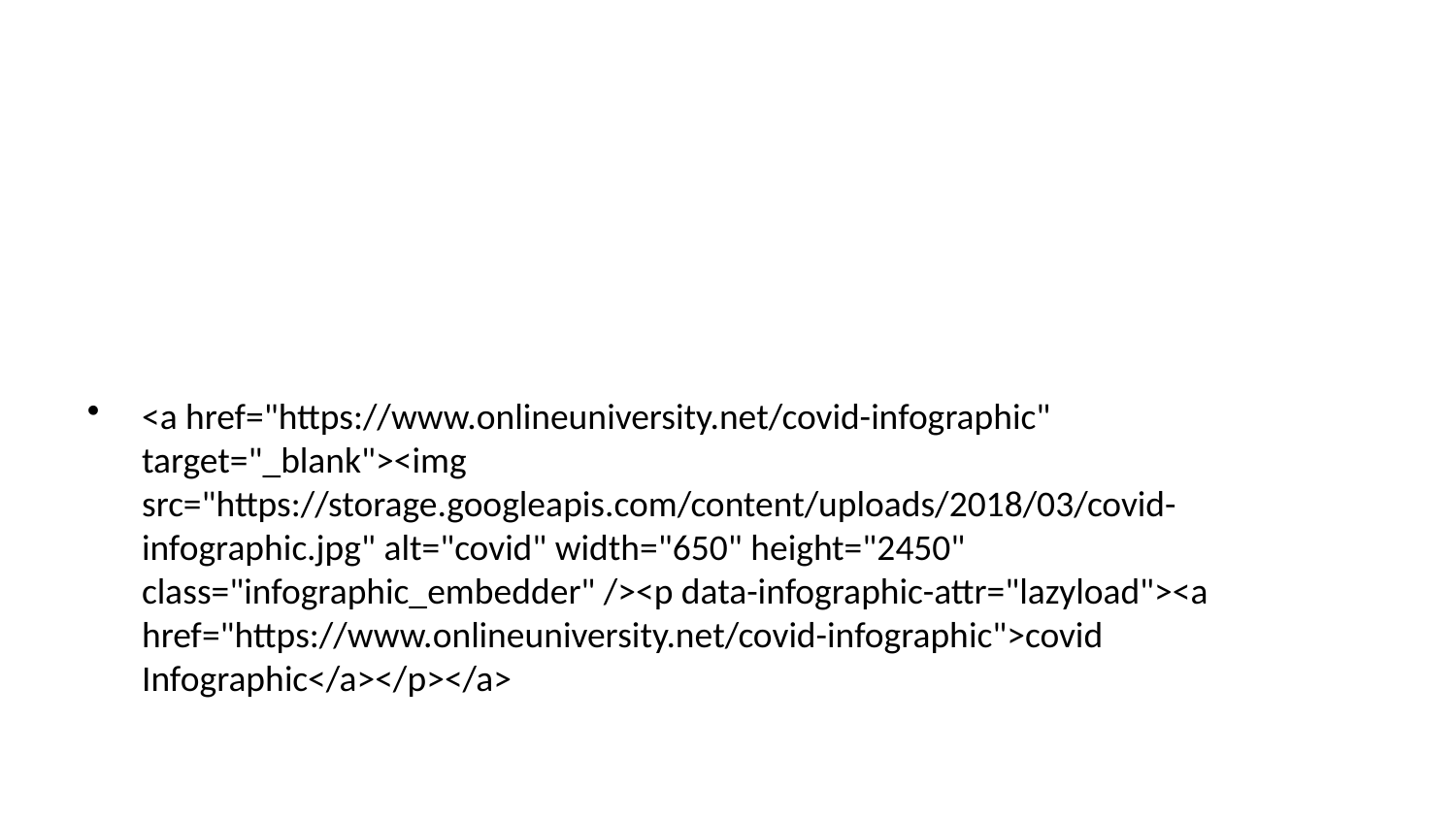

<a href="https://www.onlineuniversity.net/covid-infographic" target="_blank"><img src="https://storage.googleapis.com/content/uploads/2018/03/covid-infographic.jpg" alt="covid" width="650" height="2450" class="infographic_embedder" /><p data-infographic-attr="lazyload"><a href="https://www.onlineuniversity.net/covid-infographic">covid Infographic</a></p></a>